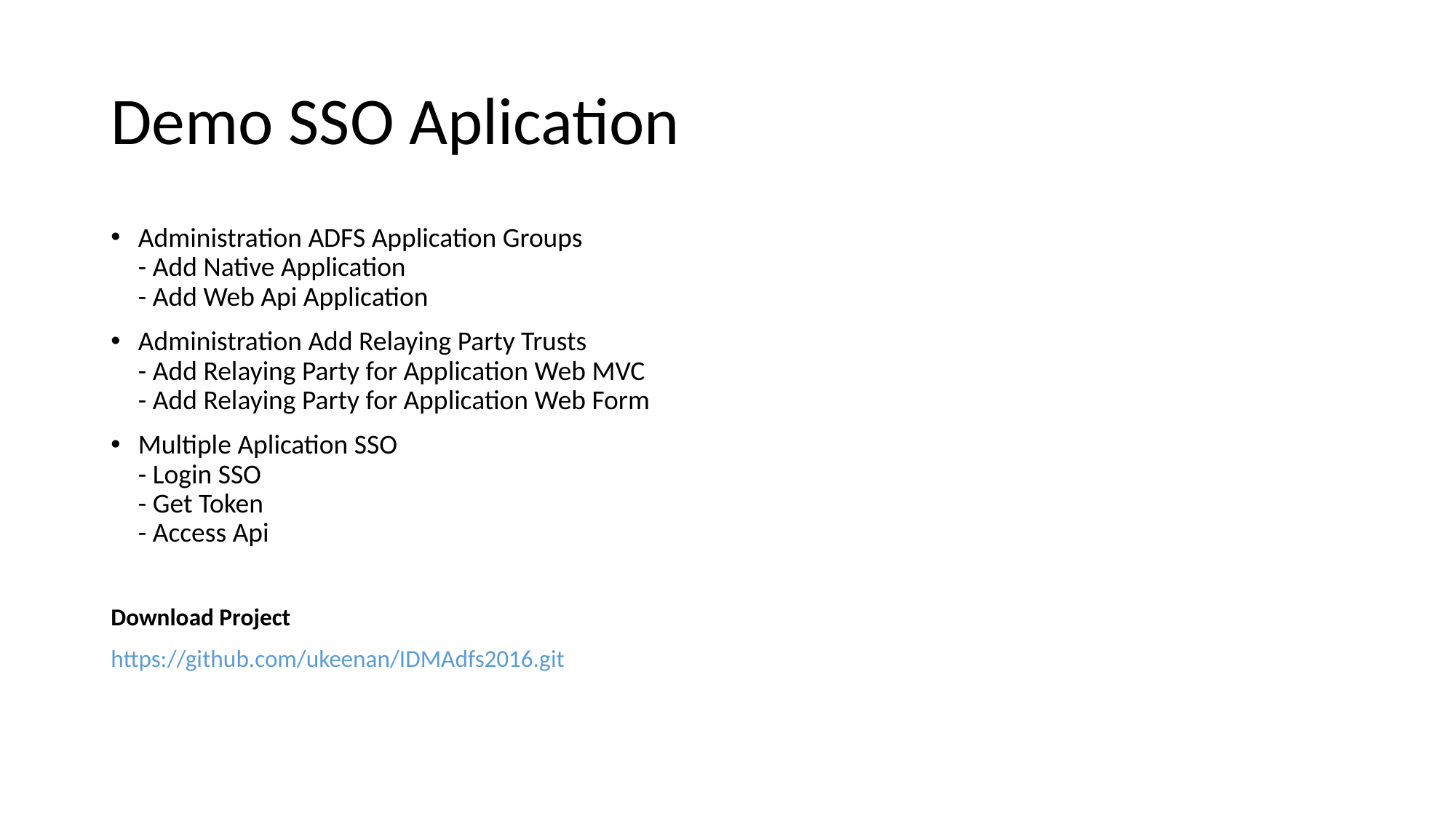

# Demo SSO Aplication
Administration ADFS Application Groups
- Add Native Application
- Add Web Api Application
Administration Add Relaying Party Trusts
- Add Relaying Party for Application Web MVC
- Add Relaying Party for Application Web Form
Multiple Aplication SSO
- Login SSO
- Get Token
- Access Api

Download Project
https://github.com/ukeenan/IDMAdfs2016.git